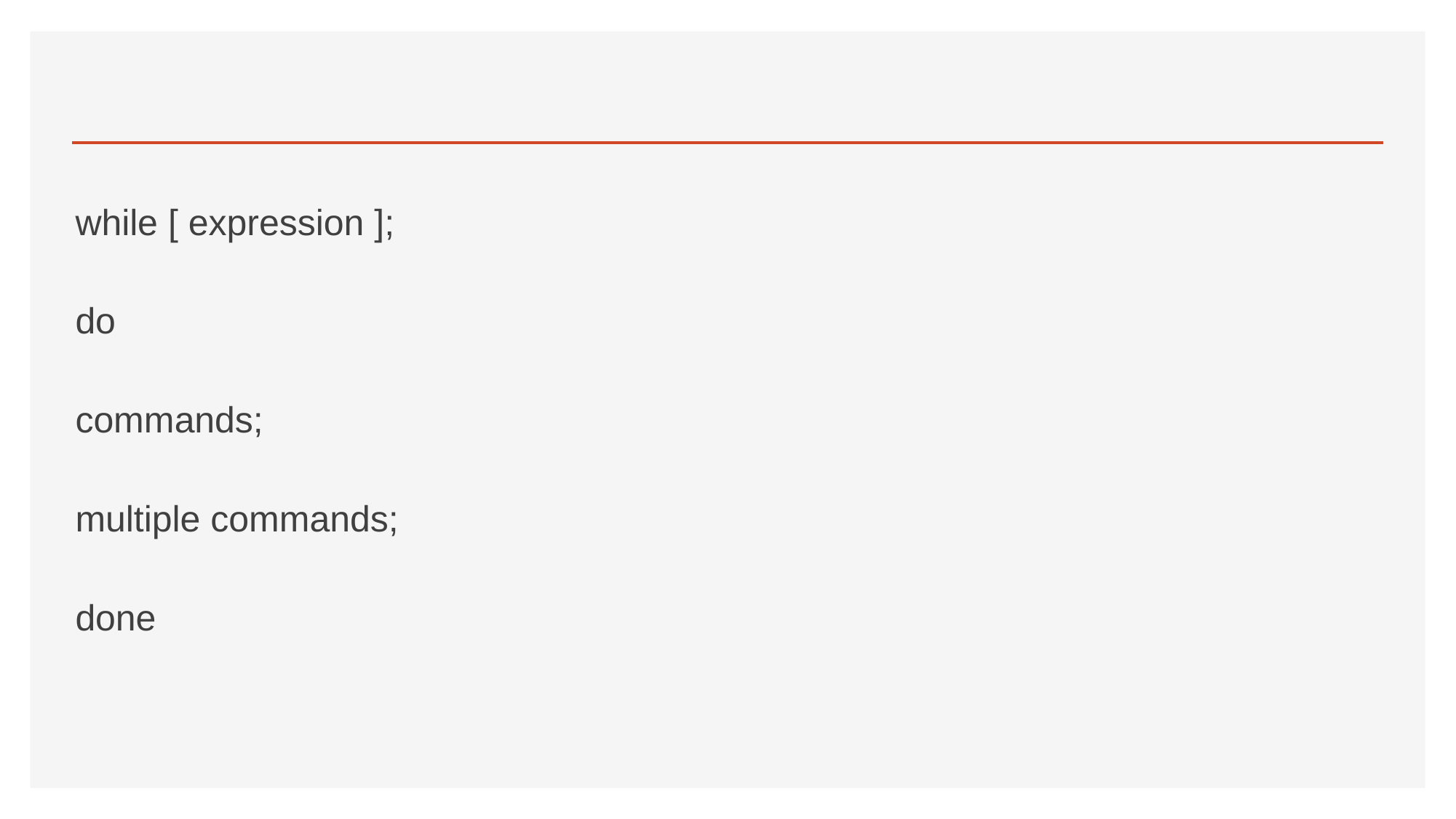

while [ expression ];
do
commands;
multiple commands;
done